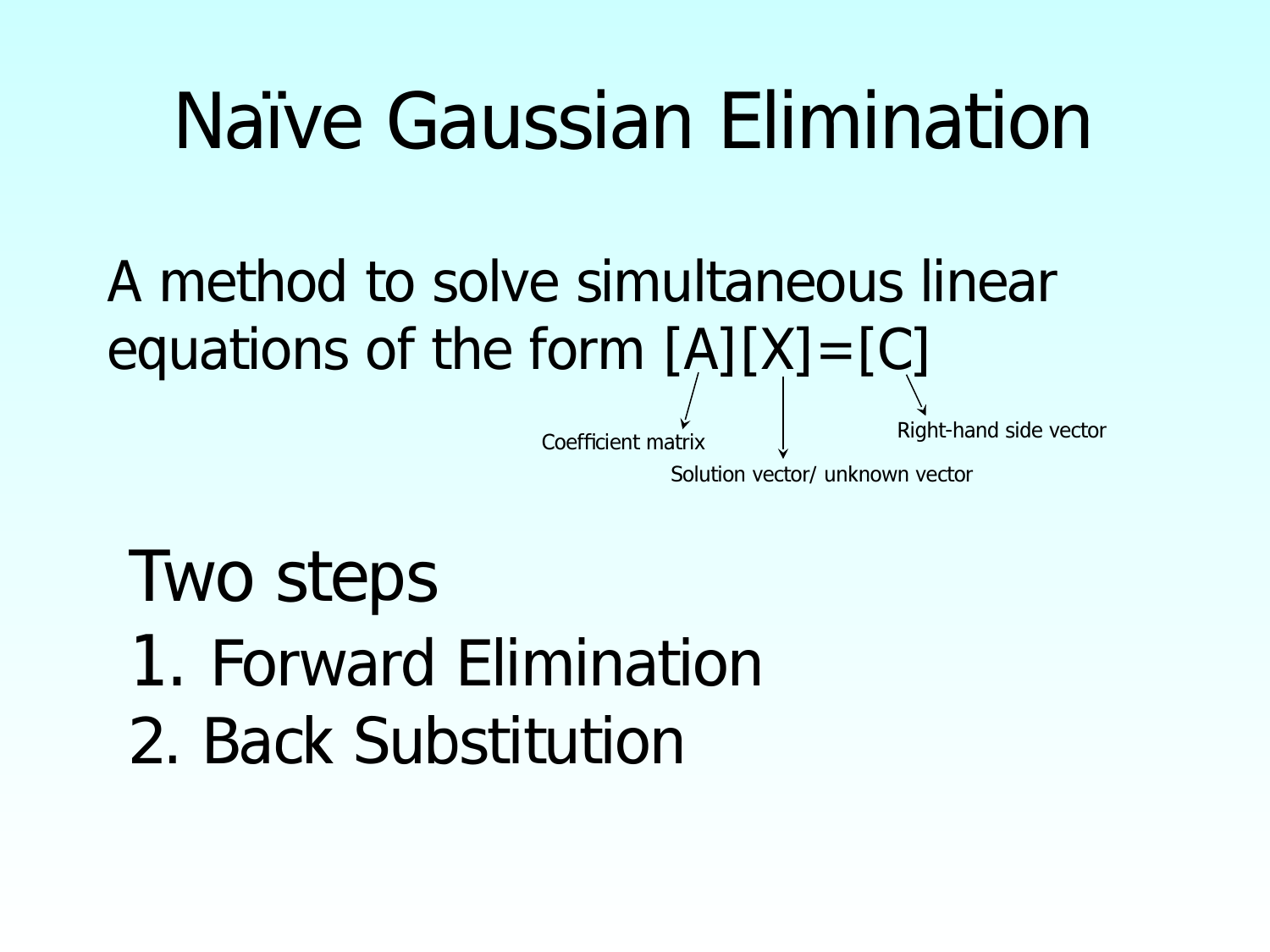

# Naïve Gaussian Elimination
A method to solve simultaneous linear equations of the form [A][X]=[C]
Right-hand side vector
Coefficient matrix
Solution vector/ unknown vector
Two steps
1. Forward Elimination
2. Back Substitution